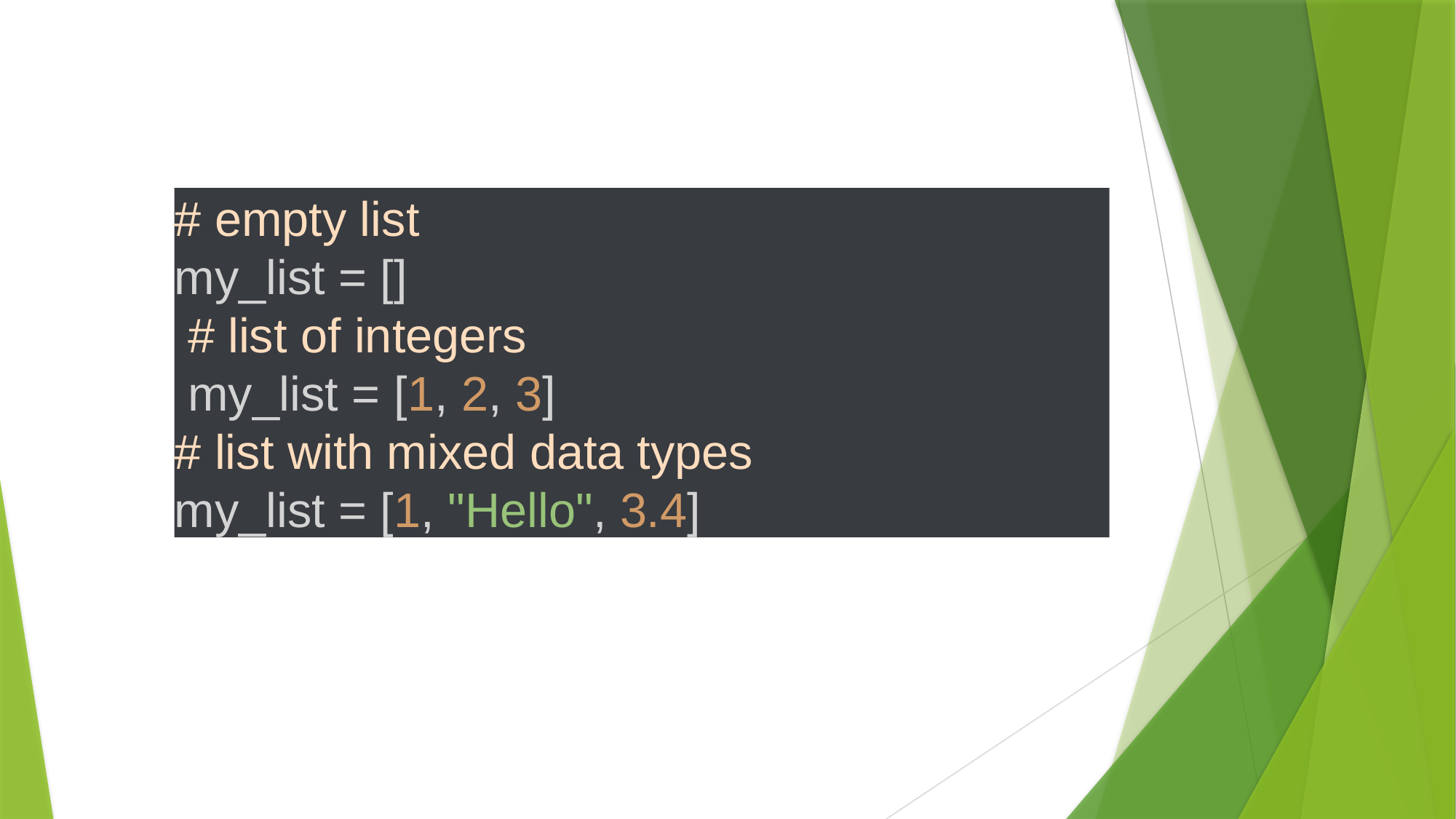

# empty list
my_list = []
 # list of integers
 my_list = [1, 2, 3]
# list with mixed data types
my_list = [1, "Hello", 3.4]